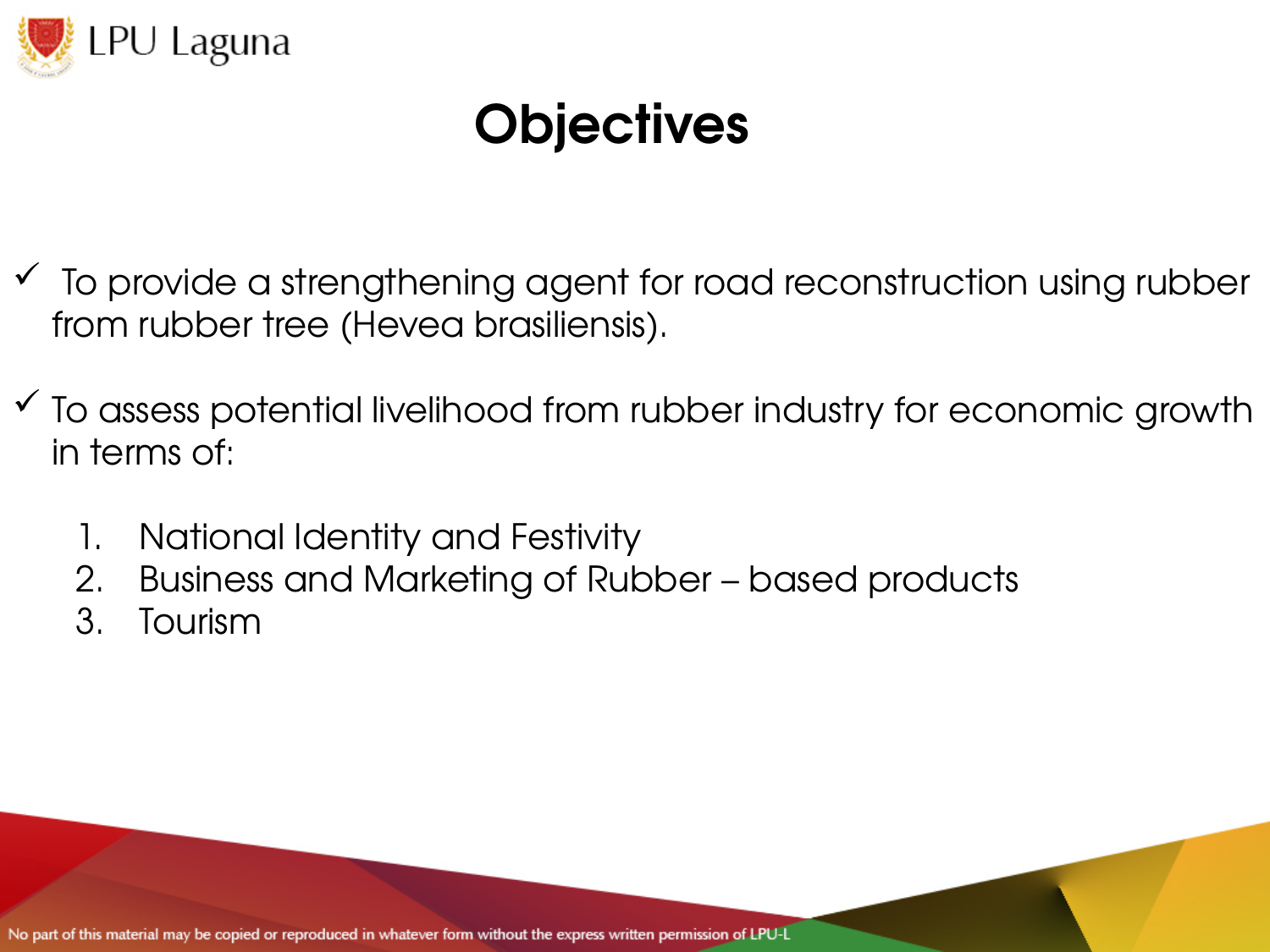

Objectives
 To provide a strengthening agent for road reconstruction using rubber from rubber tree (Hevea brasiliensis).

To assess potential livelihood from rubber industry for economic growth in terms of:

National Identity and Festivity
Business and Marketing of Rubber – based products
Tourism